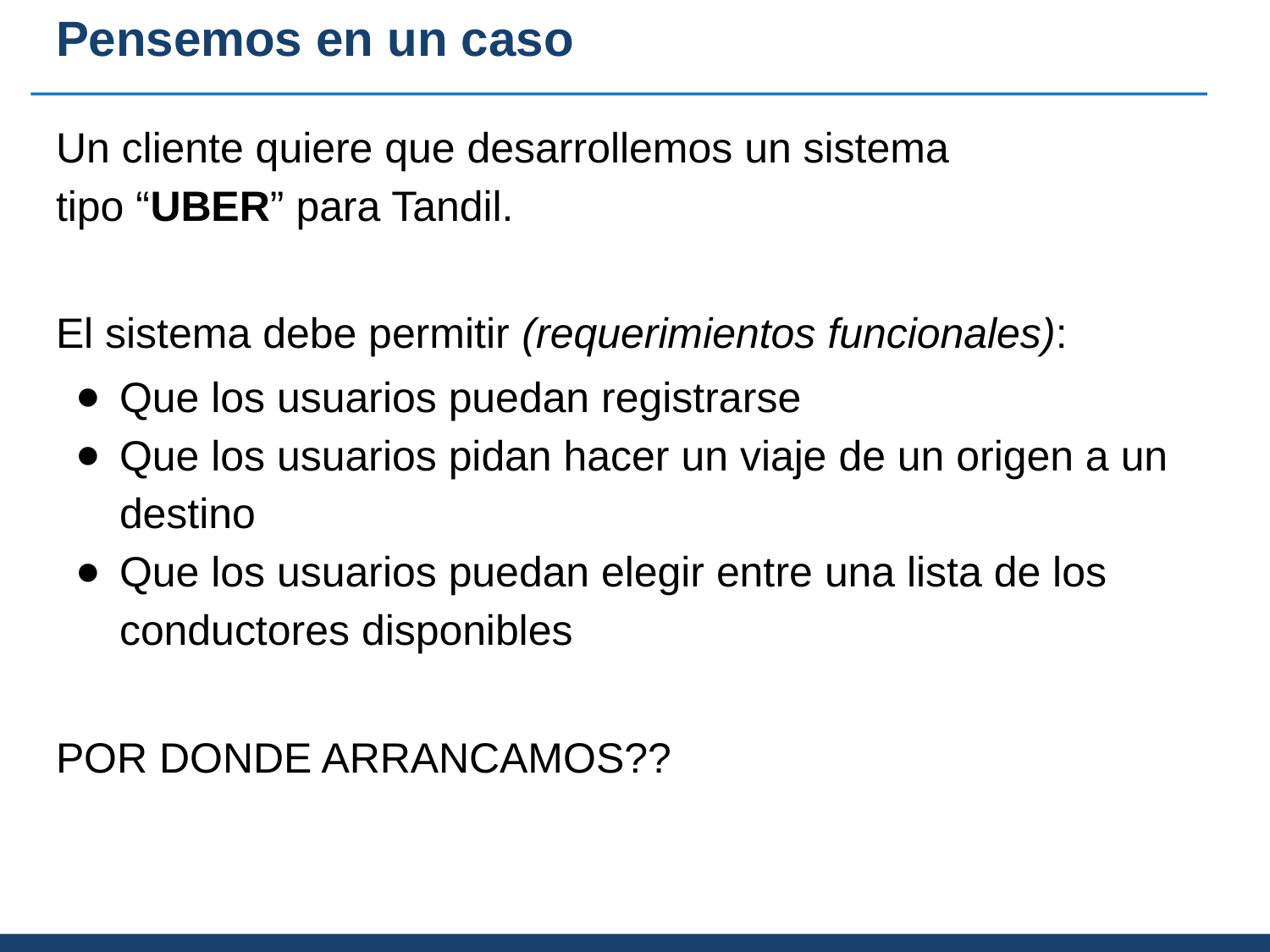

# Pensemos en un caso
Un cliente quiere que desarrollemos un sistema
tipo “UBER” para Tandil.

El sistema debe permitir (requerimientos funcionales):
Que los usuarios puedan registrarse
Que los usuarios pidan hacer un viaje de un origen a un destino
Que los usuarios puedan elegir entre una lista de los conductores disponibles

POR DONDE ARRANCAMOS??